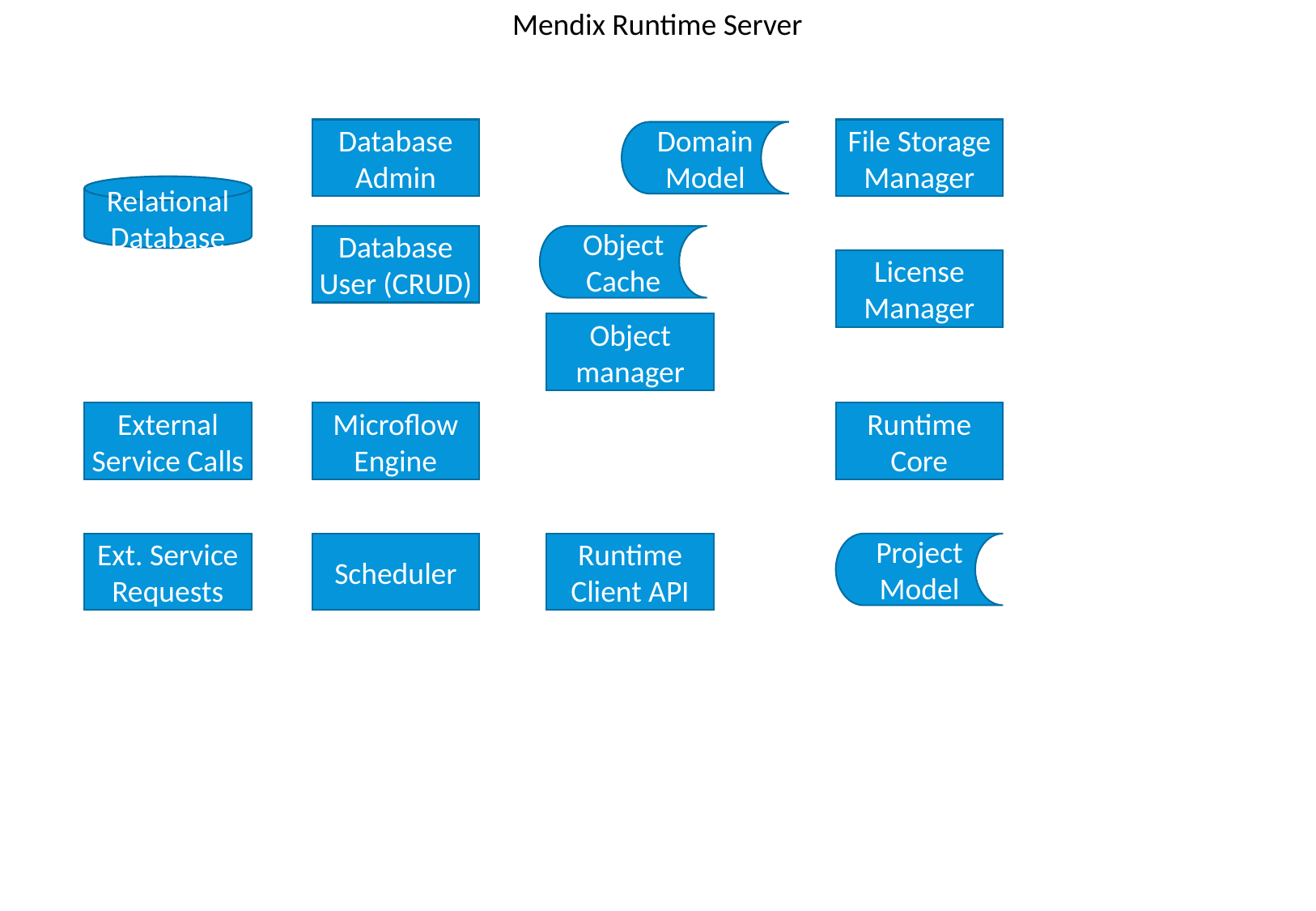

Mendix Runtime Server
Database
Admin
File Storage
Manager
Domain Model
Relational
Database
Database
User (CRUD)
Object
Cache
License
Manager
Object manager
External Service Calls
Microflow Engine
Runtime Core
Ext. Service Requests
Scheduler
Runtime Client API
Project Model